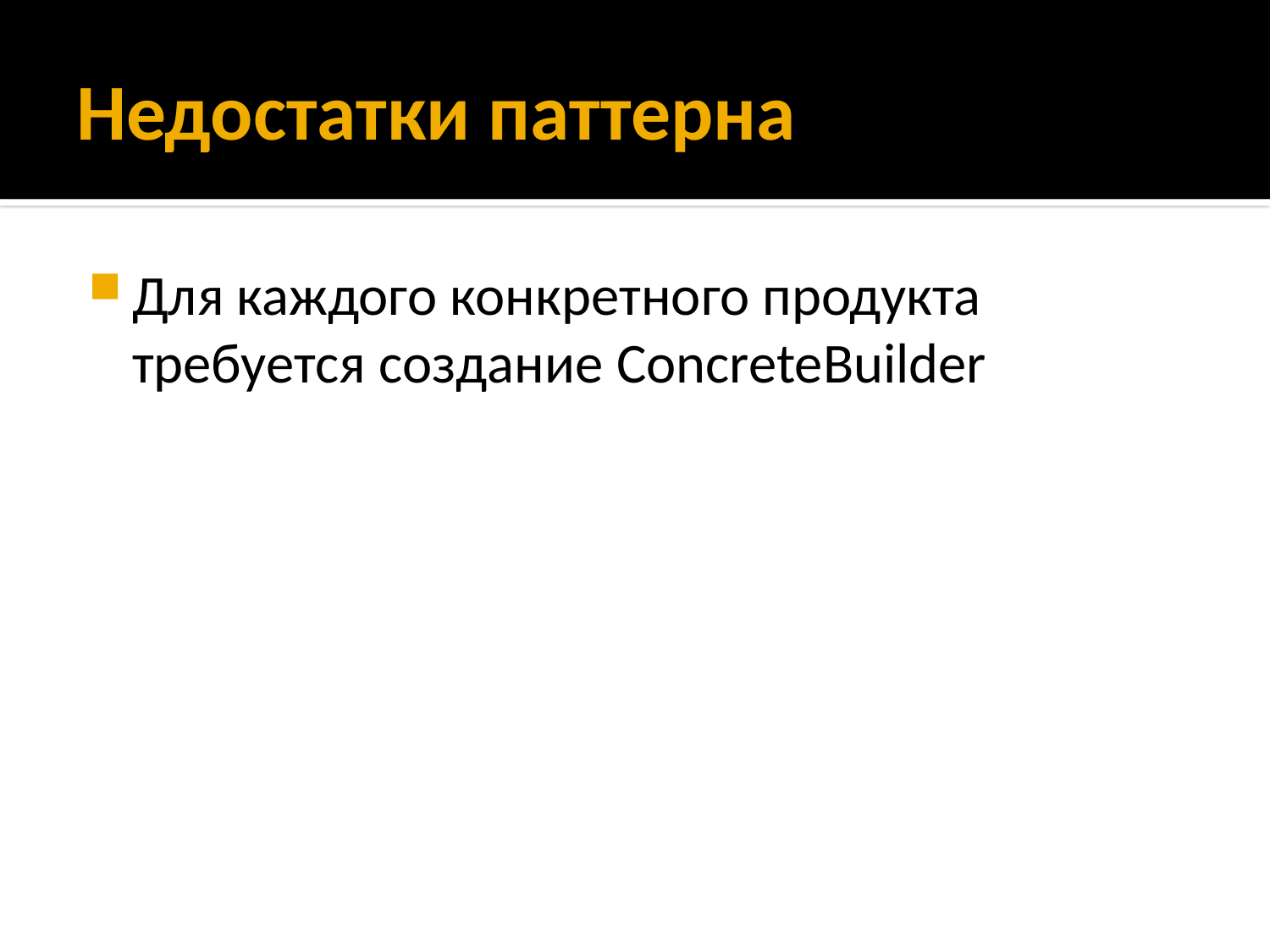

# Недостатки паттерна
Для каждого конкретного продукта требуется создание ConcreteBuilder